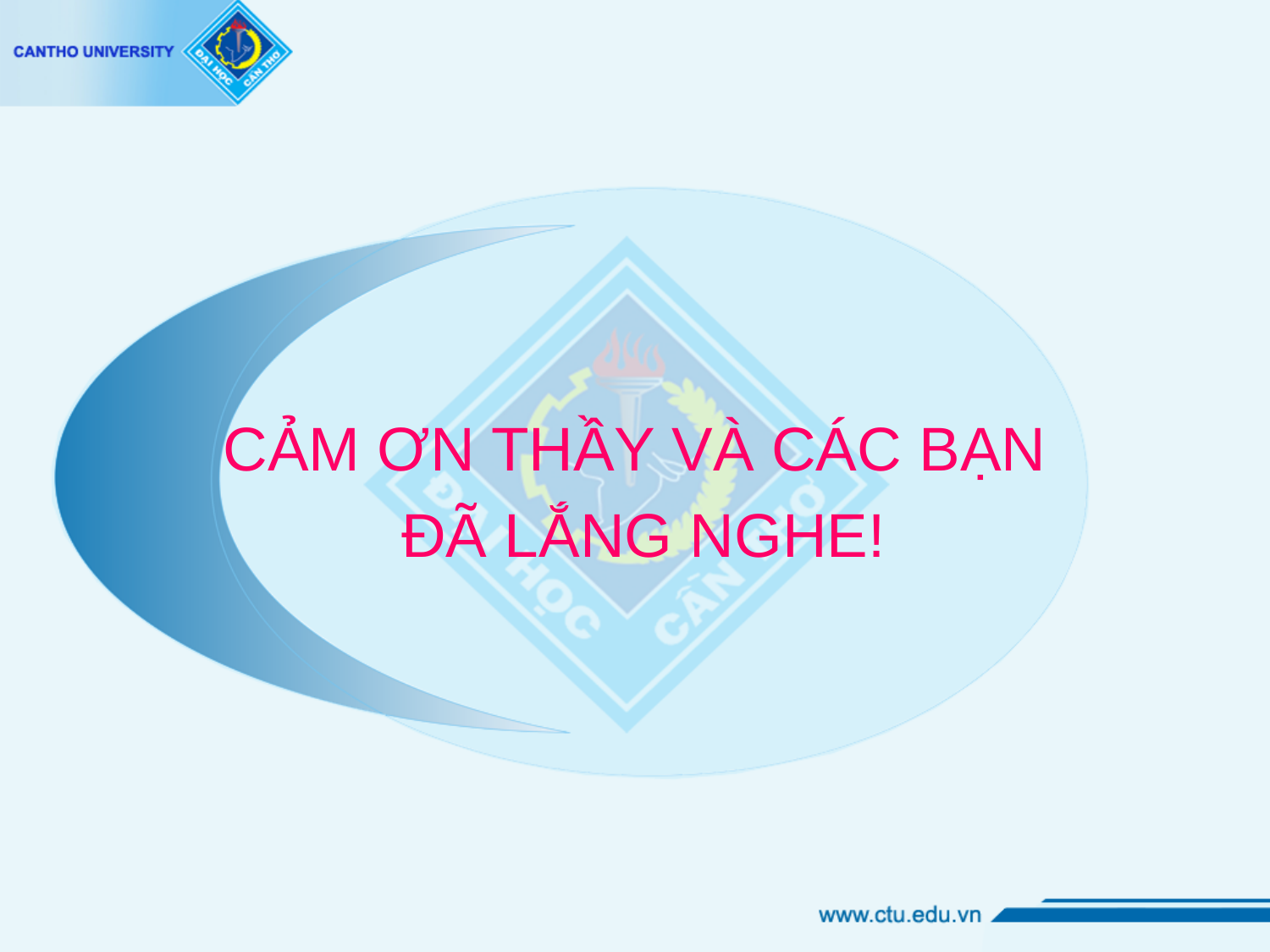

CẢM ƠN THẦY VÀ CÁC BẠN
 ĐÃ LẮNG NGHE!